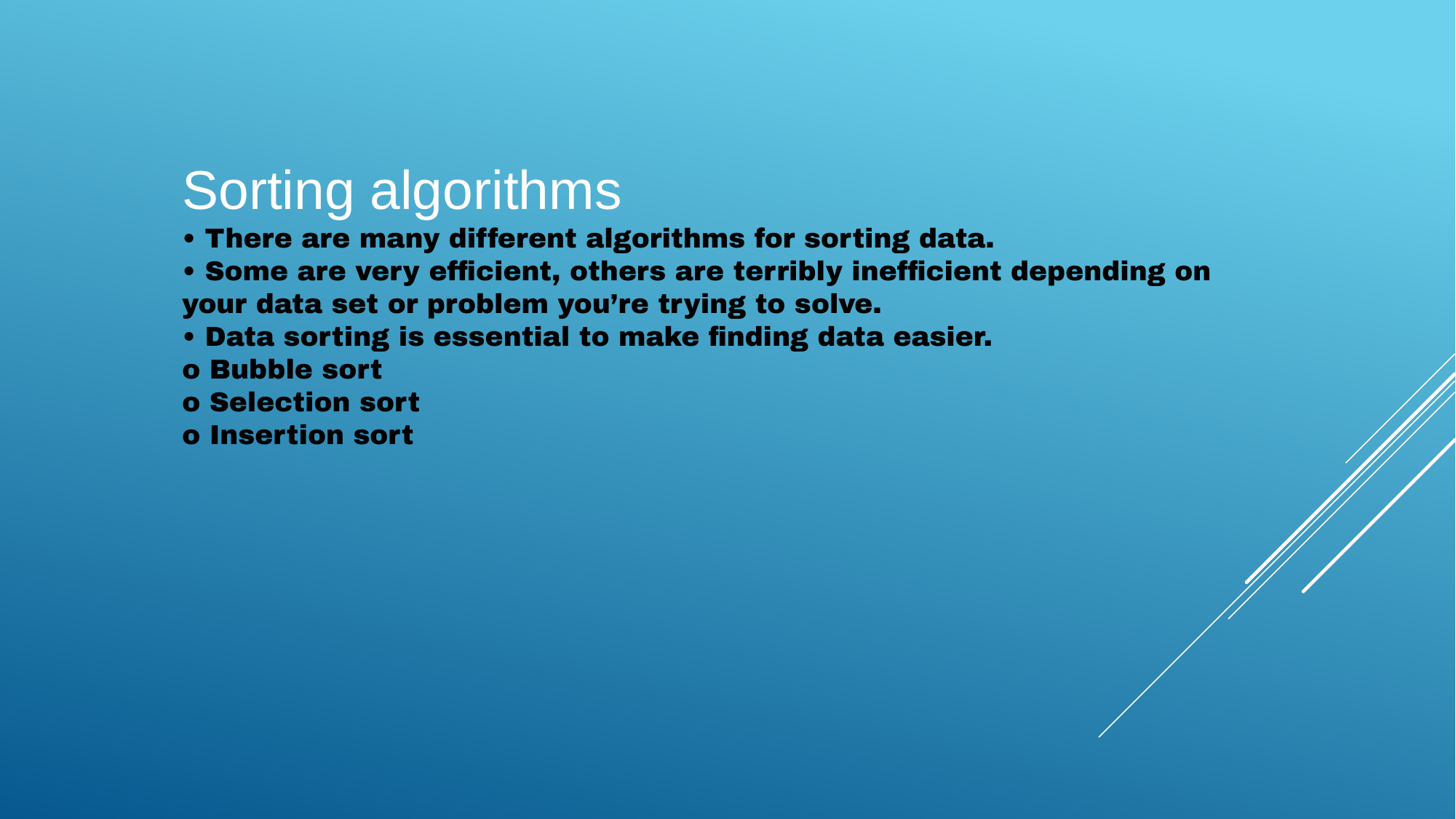

Sorting algorithms
• There are many different algorithms for sorting data.
• Some are very efficient, others are terribly inefficient depending on your data set or problem you’re trying to solve.
• Data sorting is essential to make finding data easier.
o Bubble sort
o Selection sort
o Insertion sort